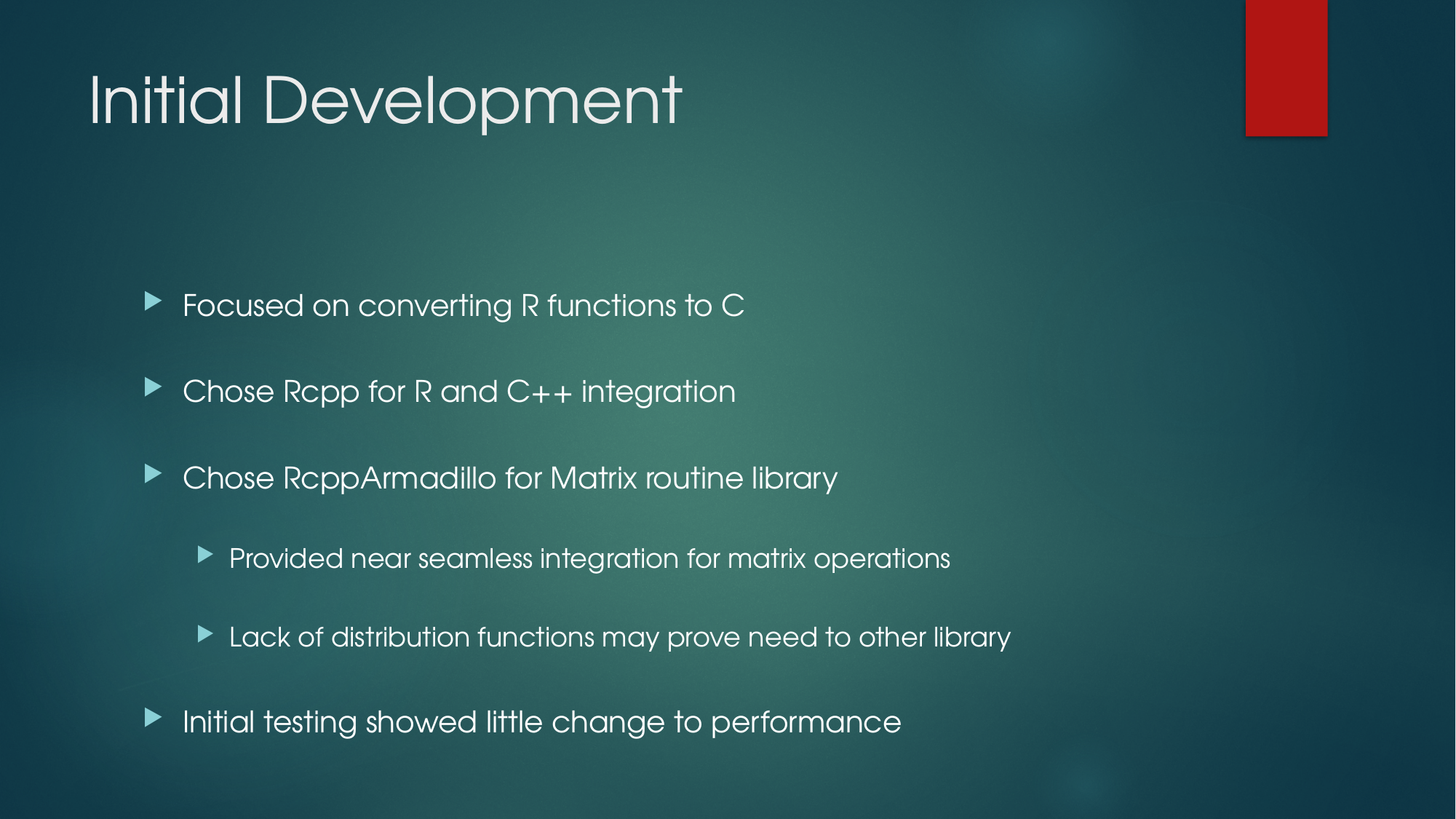

# Initial Development
Focused on converting R functions to C
Chose Rcpp for R and C++ integration
Chose RcppArmadillo for Matrix routine library
Provided near seamless integration for matrix operations
Lack of distribution functions may prove need to other library
Initial testing showed little change to performance